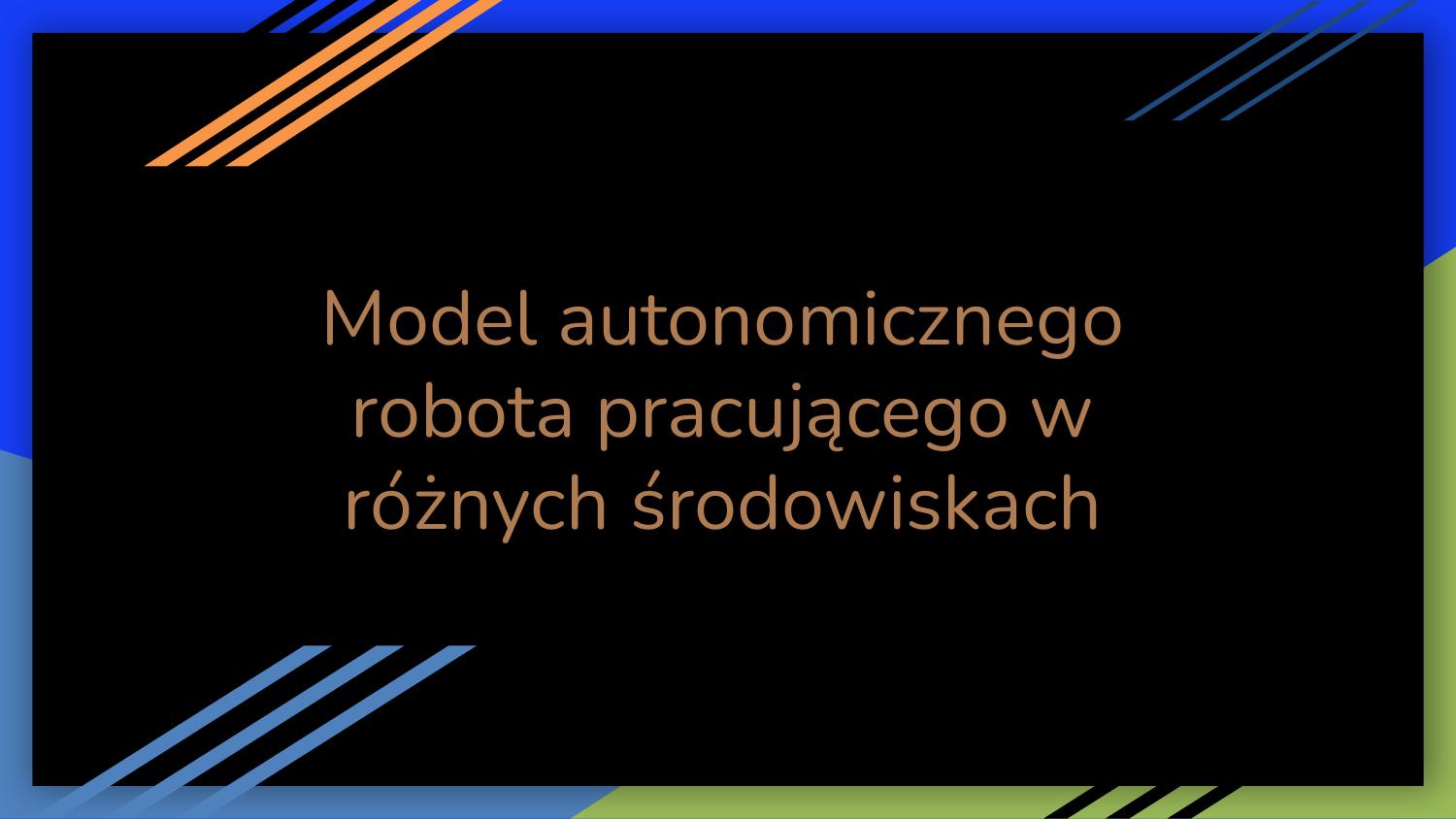

Model autonomicznego robota pracującego w różnych środowiskach